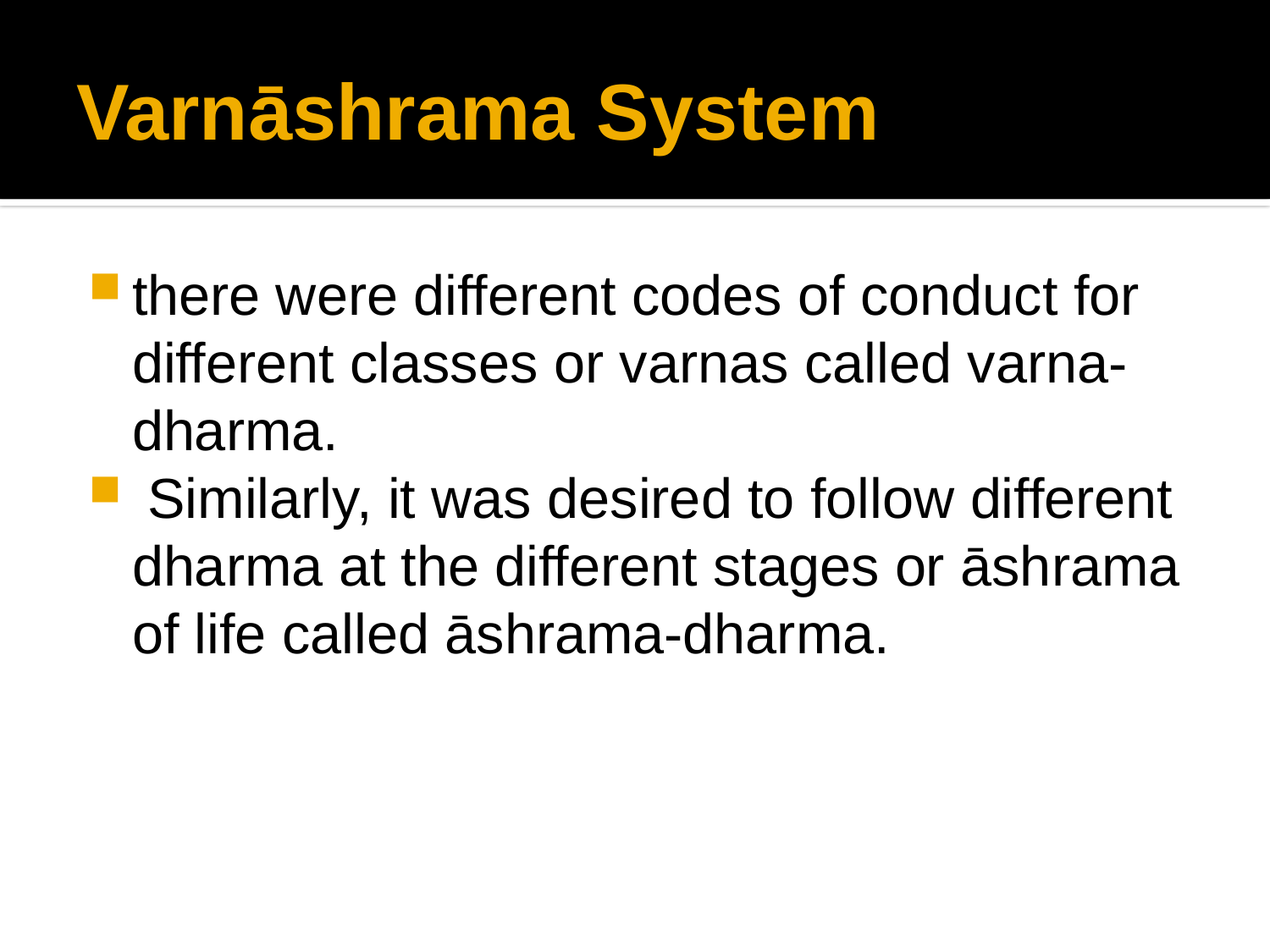

# Varnāshrama System
there were different codes of conduct for different classes or varnas called varna-dharma.
 Similarly, it was desired to follow different dharma at the different stages or āshrama of life called āshrama-dharma.